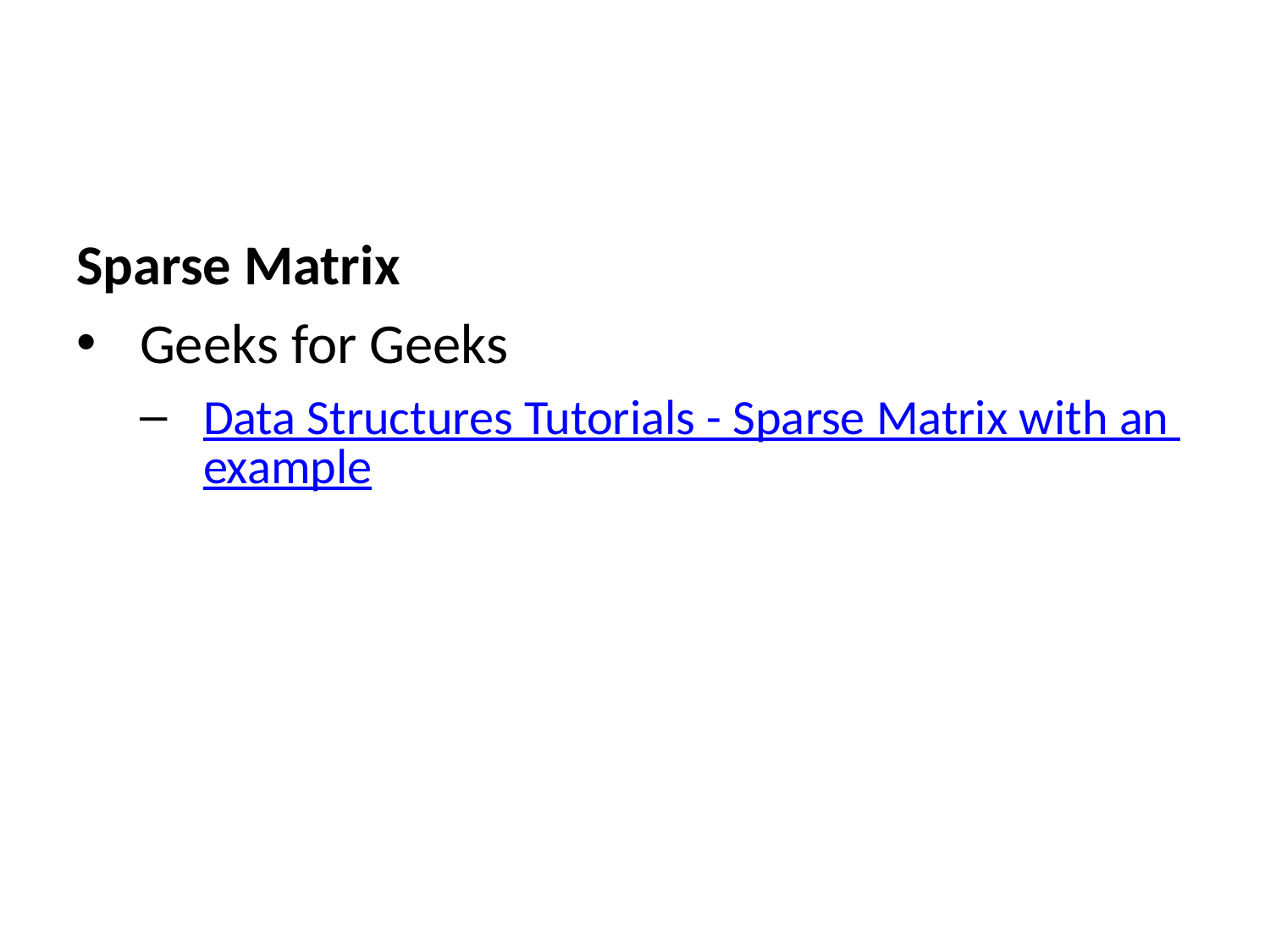

Sparse Matrix
Geeks for Geeks
Data Structures Tutorials - Sparse Matrix with an example